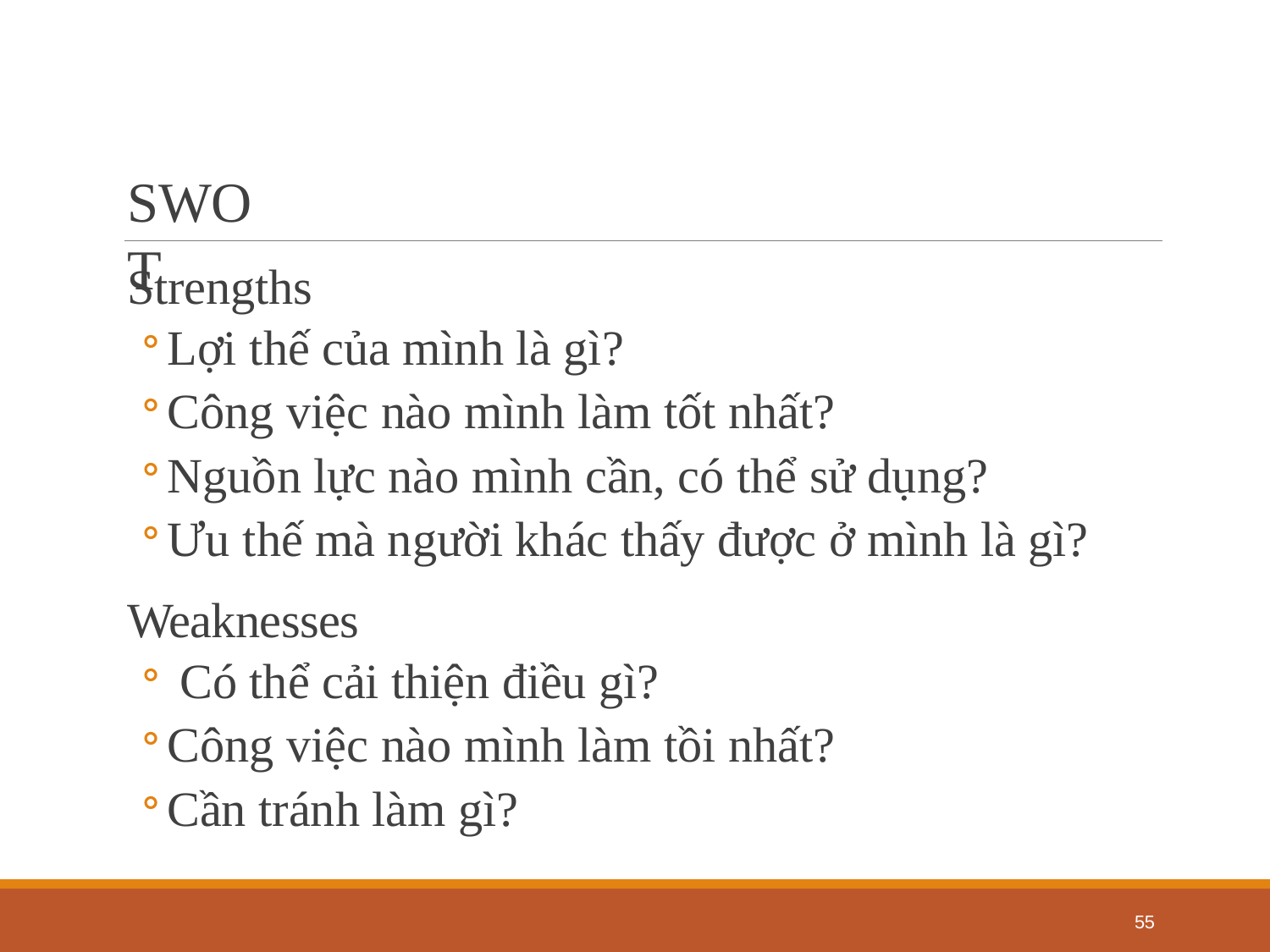

# SWOT
Strengths
Lợi thế của mình là gì?
Công việc nào mình làm tốt nhất?
Nguồn lực nào mình cần, có thể sử dụng?
Ưu thế mà người khác thấy được ở mình là gì?
Weaknesses
Có thể cải thiện điều gì?
Công việc nào mình làm tồi nhất?
Cần tránh làm gì?
55